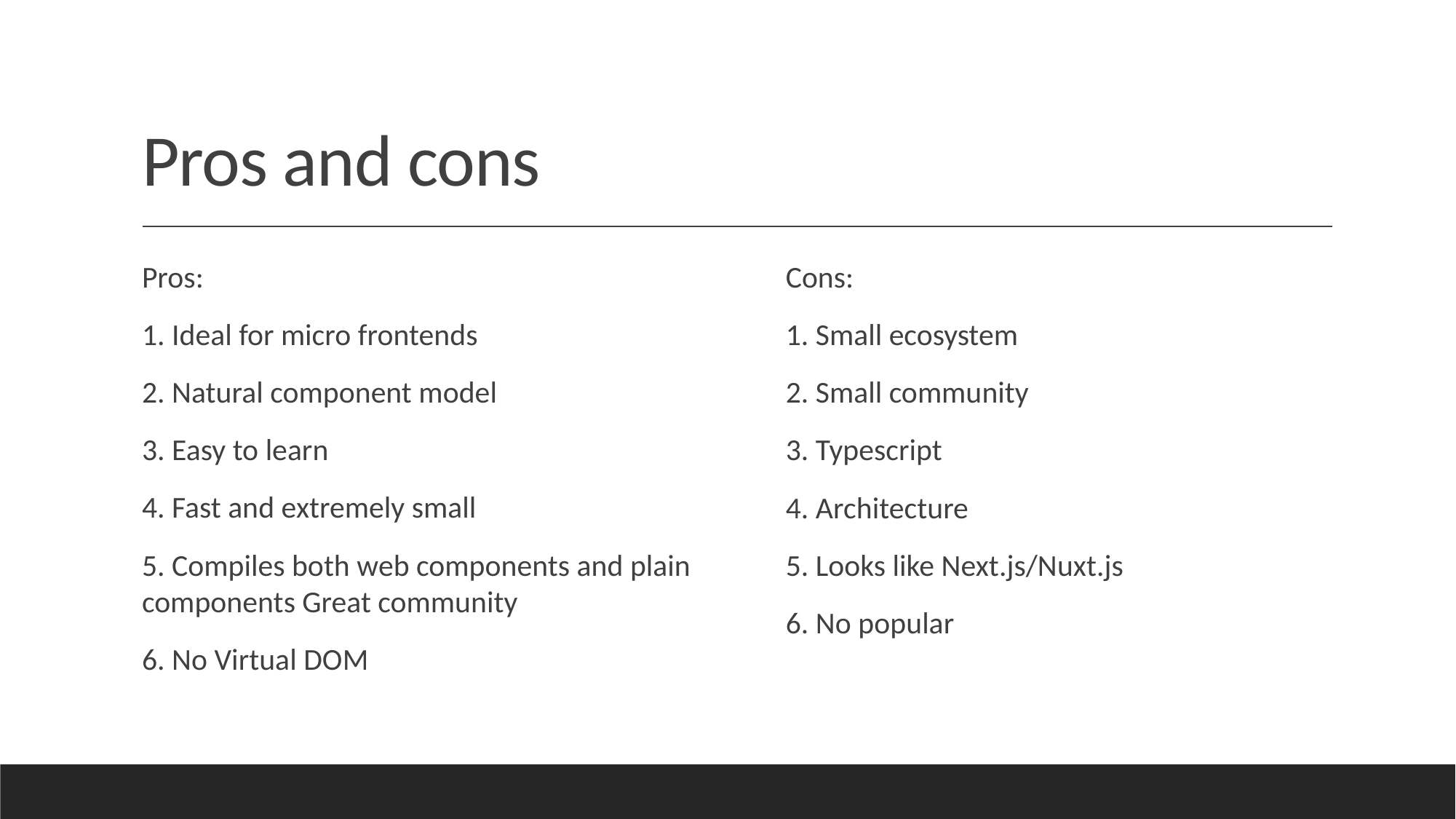

# Pros and cons
Cons:
1. Small ecosystem
2. Small community
3. Typescript
4. Architecture
5. Looks like Next.js/Nuxt.js
6. No popular
Pros:
1. Ideal for micro frontends
2. Natural component model
3. Easy to learn
4. Fast and extremely small
5. Compiles both web components and plain components Great community
6. No Virtual DOM